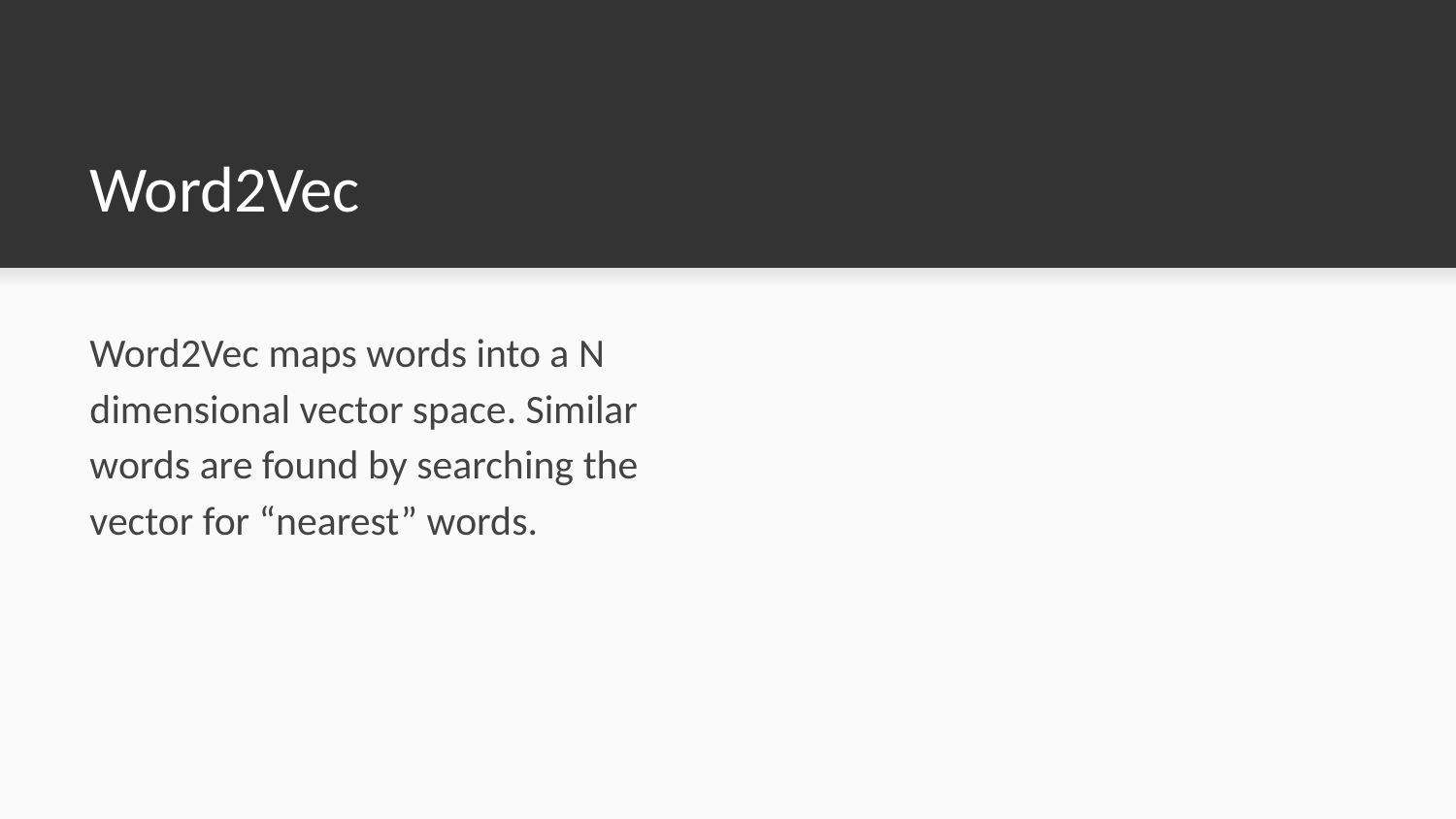

# Word2Vec
Word2Vec maps words into a N dimensional vector space. Similar words are found by searching the vector for “nearest” words.